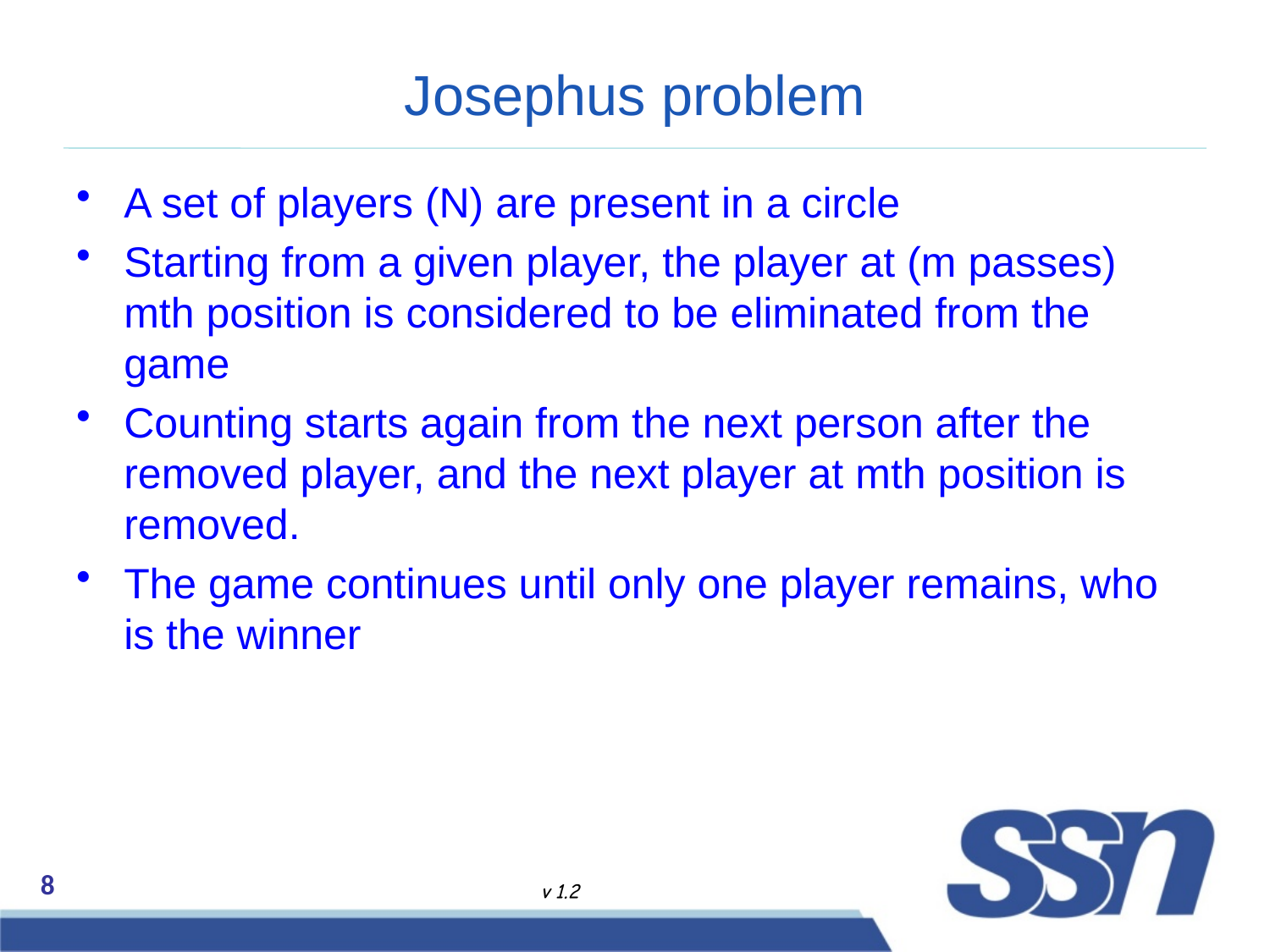

# Josephus problem
A set of players (N) are present in a circle
Starting from a given player, the player at (m passes) mth position is considered to be eliminated from the game
Counting starts again from the next person after the removed player, and the next player at mth position is removed.
The game continues until only one player remains, who is the winner